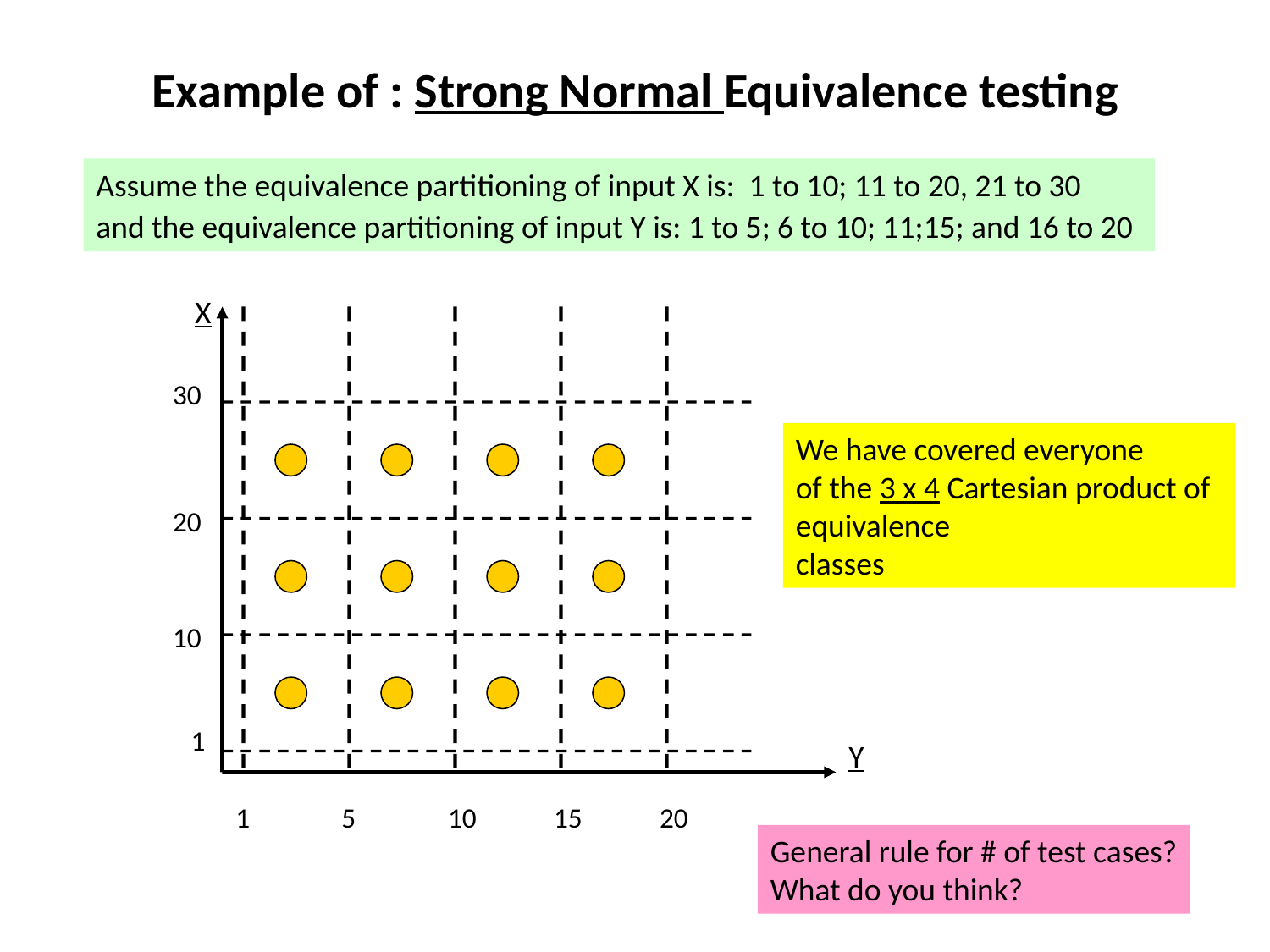

# Example of : Strong Normal Equivalence testing
Assume the equivalence partitioning of input X is:  1 to 10; 11 to 20, 21 to 30
and the equivalence partitioning of input Y is: 1 to 5; 6 to 10; 11;15; and 16 to 20
X

30

We have covered everyone
of the 3 x 4 Cartesian product of equivalence
classes

20

10

1
Y

1
5
10
15
20
General rule for # of test cases?
What do you think?